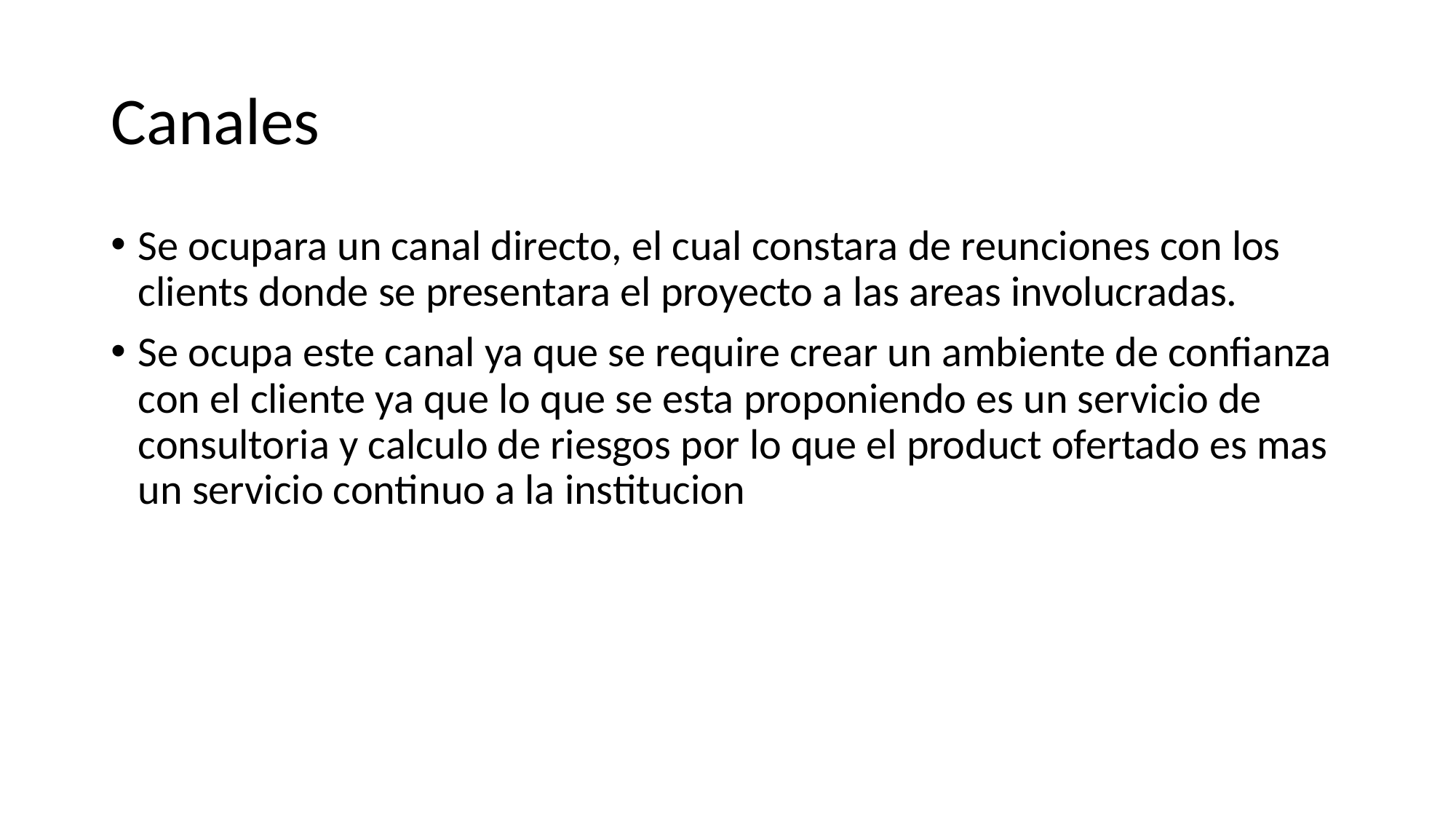

# Canales
Se ocupara un canal directo, el cual constara de reunciones con los clients donde se presentara el proyecto a las areas involucradas.
Se ocupa este canal ya que se require crear un ambiente de confianza con el cliente ya que lo que se esta proponiendo es un servicio de consultoria y calculo de riesgos por lo que el product ofertado es mas un servicio continuo a la institucion